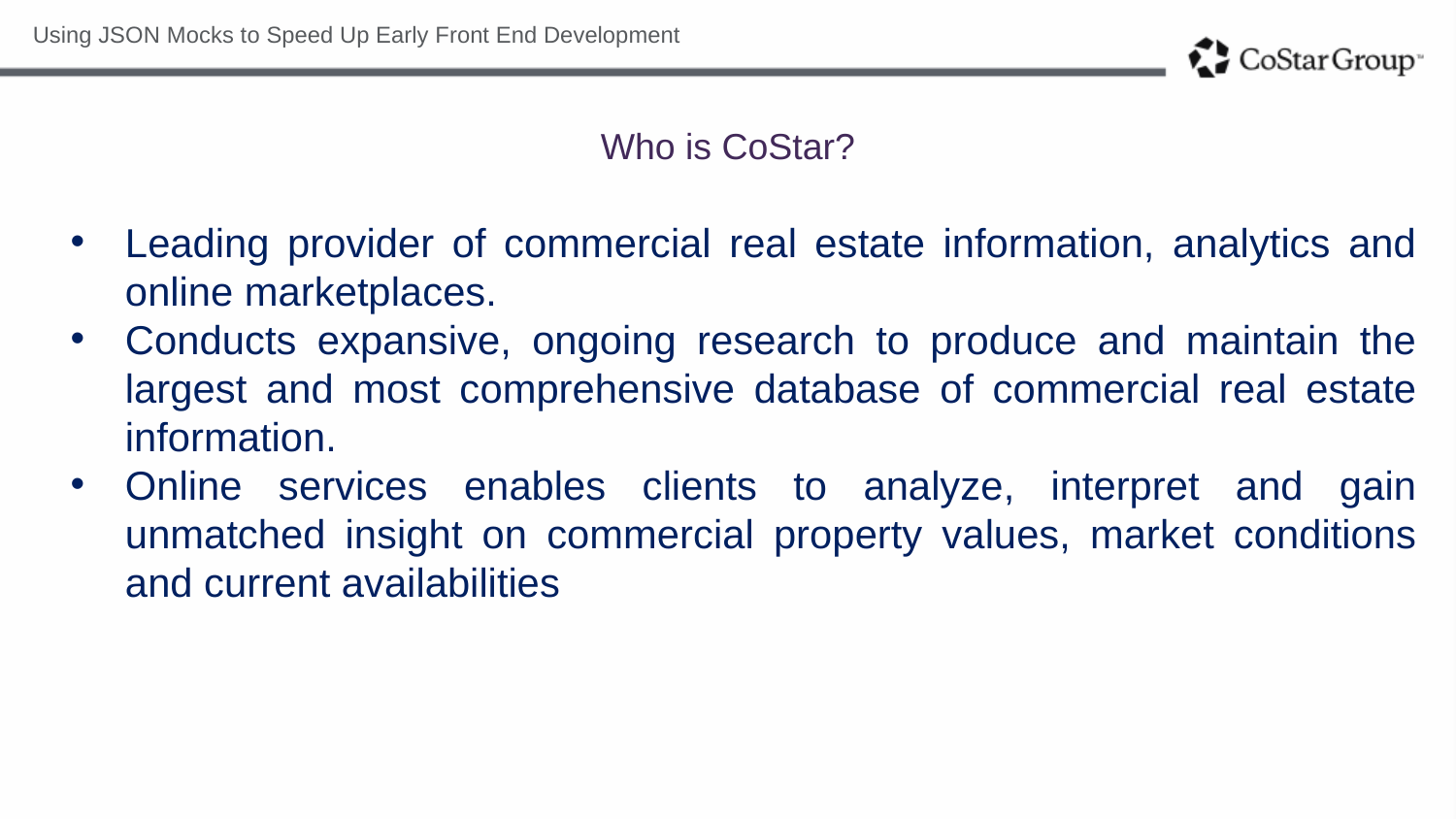

# Using JSON Mocks to Speed Up Early Front End Development
Who is CoStar?
Leading provider of commercial real estate information, analytics and online marketplaces.
Conducts expansive, ongoing research to produce and maintain the largest and most comprehensive database of commercial real estate information.
Online services enables clients to analyze, interpret and gain unmatched insight on commercial property values, market conditions and current availabilities